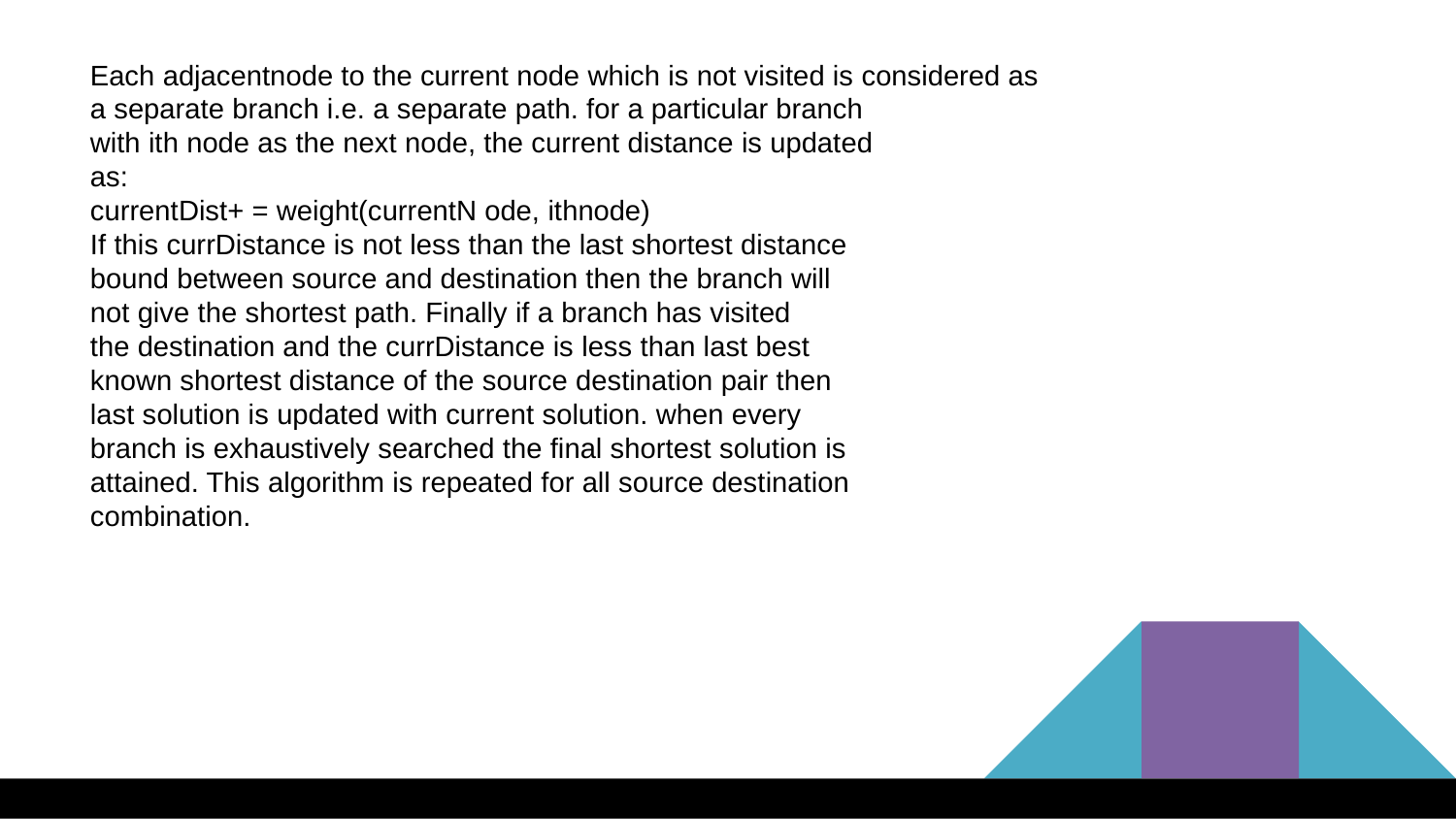

Each adjacentnode to the current node which is not visited is considered as
a separate branch i.e. a separate path. for a particular branch
with ith node as the next node, the current distance is updated
as:
currentDist+ = weight(currentN ode, ithnode)
If this currDistance is not less than the last shortest distance
bound between source and destination then the branch will
not give the shortest path. Finally if a branch has visited
the destination and the currDistance is less than last best
known shortest distance of the source destination pair then
last solution is updated with current solution. when every
branch is exhaustively searched the final shortest solution is
attained. This algorithm is repeated for all source destination
combination.